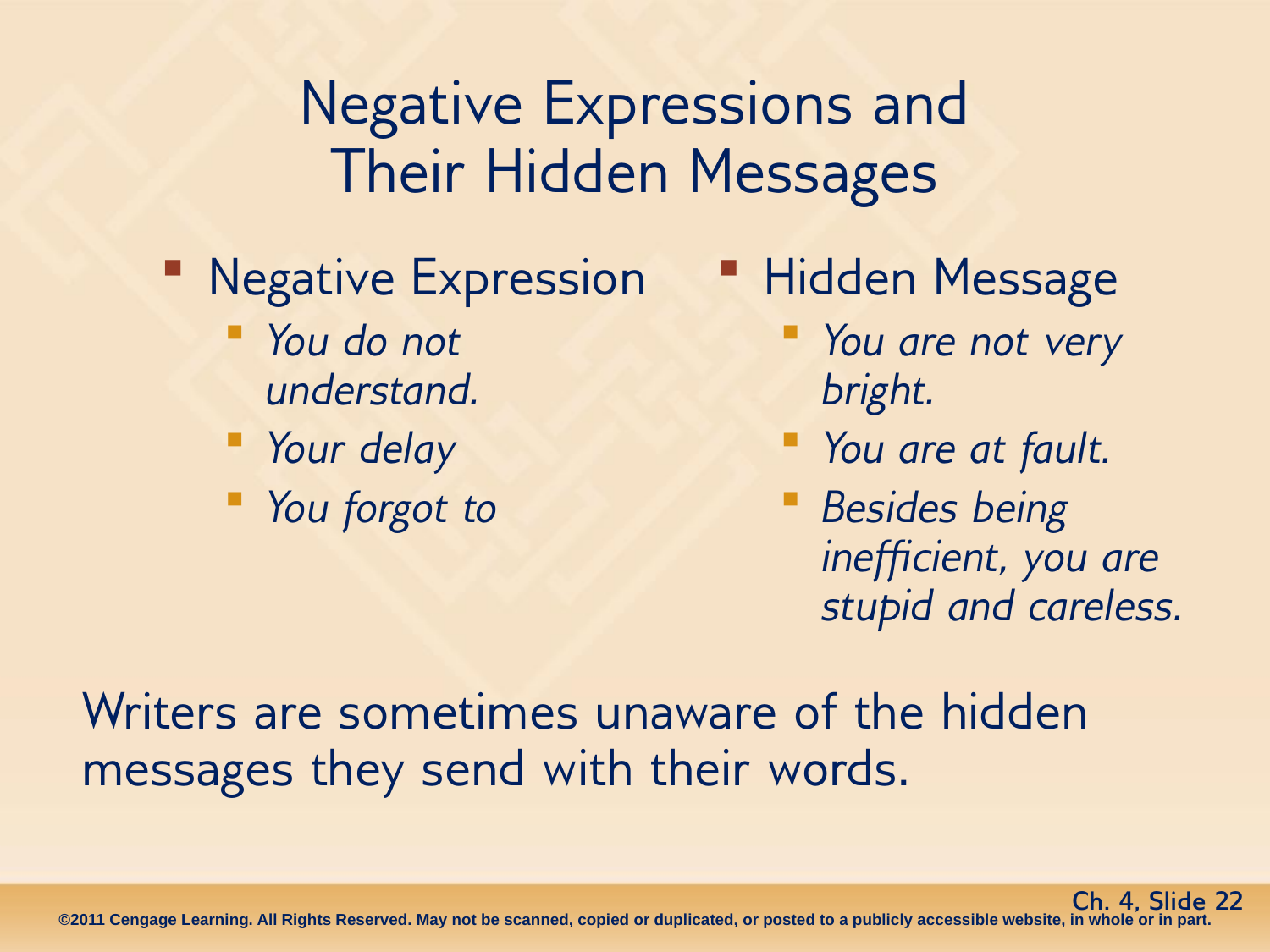

# Negative Expressions and Their Hidden Messages
Negative Expression
You do not understand.
Your delay
You forgot to
Hidden Message
You are not very bright.
You are at fault.
Besides being inefficient, you are stupid and careless.

Writers are sometimes unaware of the hidden messages they send with their words.